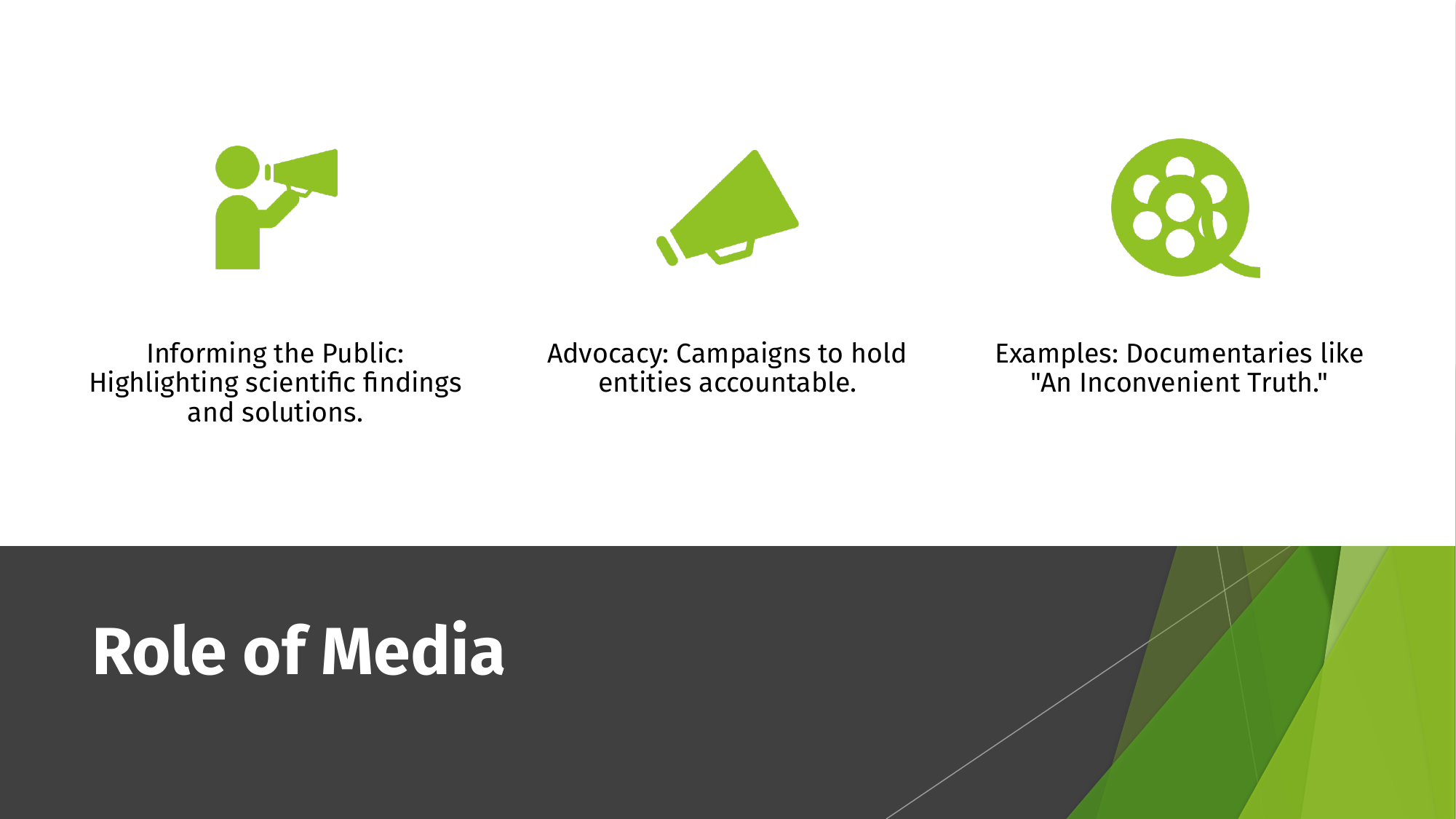

Informing the Public: Highlighting scientific findings and solutions.
Advocacy: Campaigns to hold entities accountable.
Examples: Documentaries like "An Inconvenient Truth."

# Role of Media